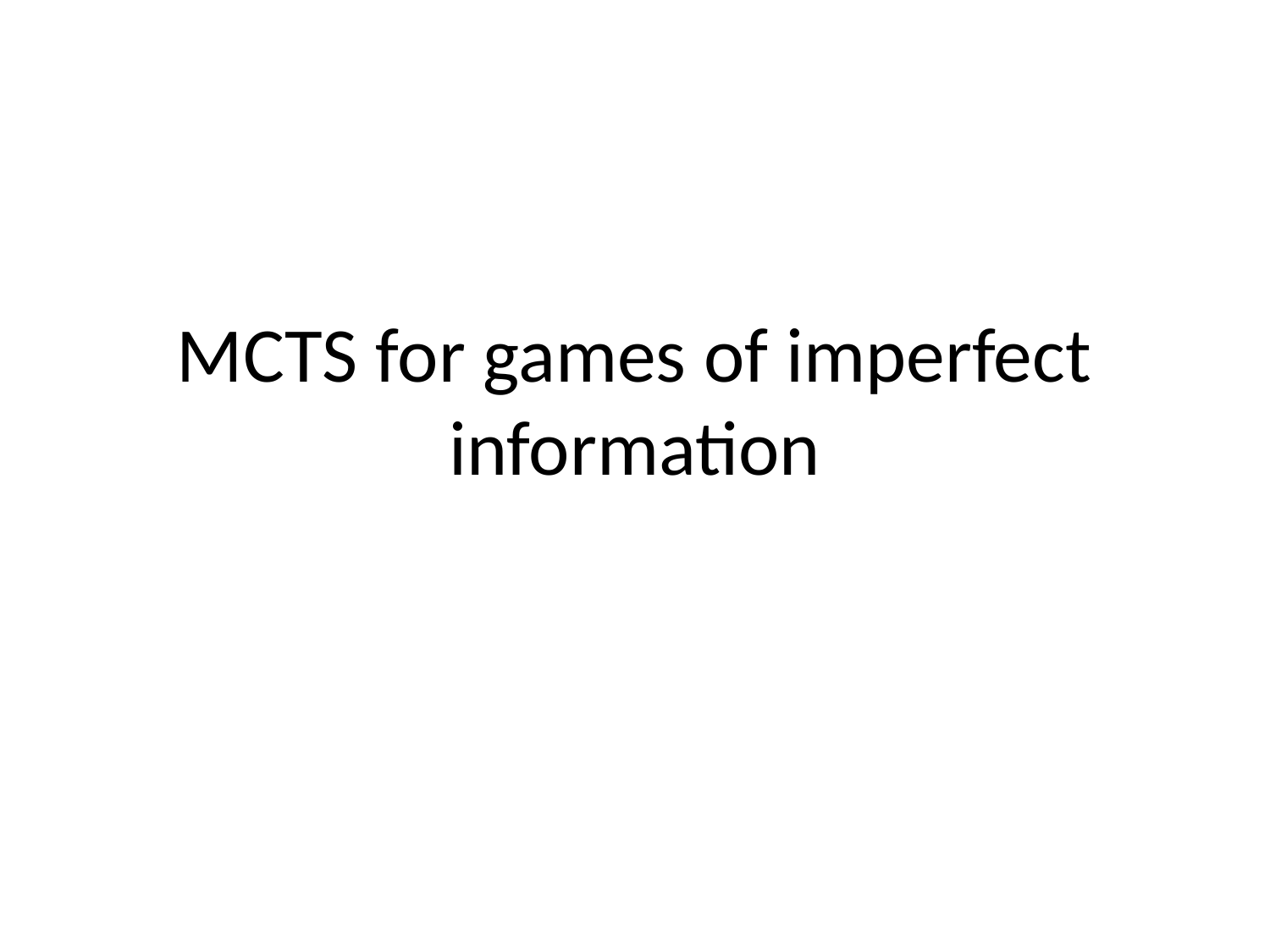

# MCTS for games of imperfect information